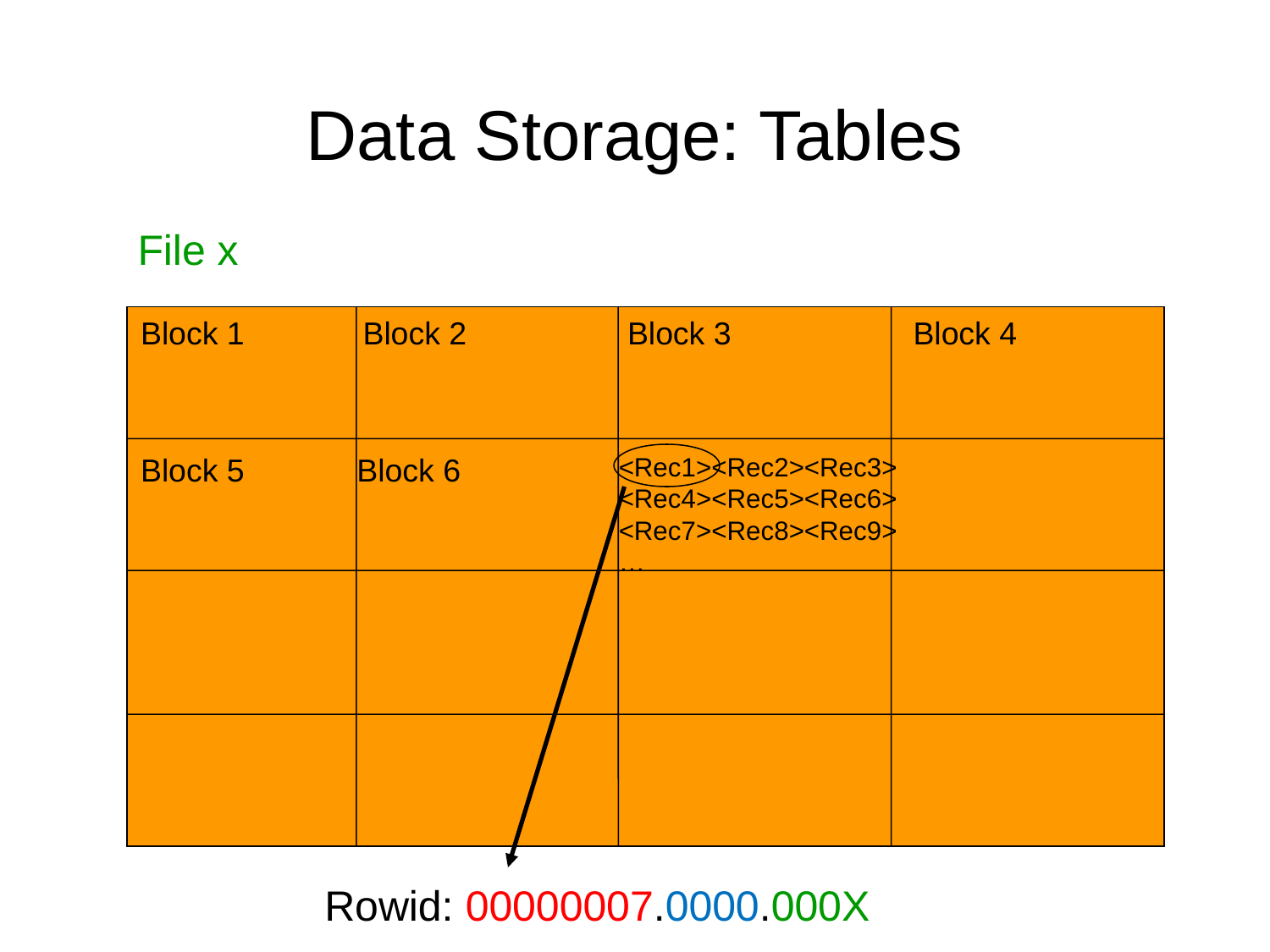

# Data Storage: Tables
File x

Block 1
Block 2
Block 3
Block 4
<Rec1><Rec2><Rec3>
<Rec4><Rec5><Rec6>
<Rec7><Rec8><Rec9>
…
Block 5
Block 6

Rowid: 00000007.0000.000X